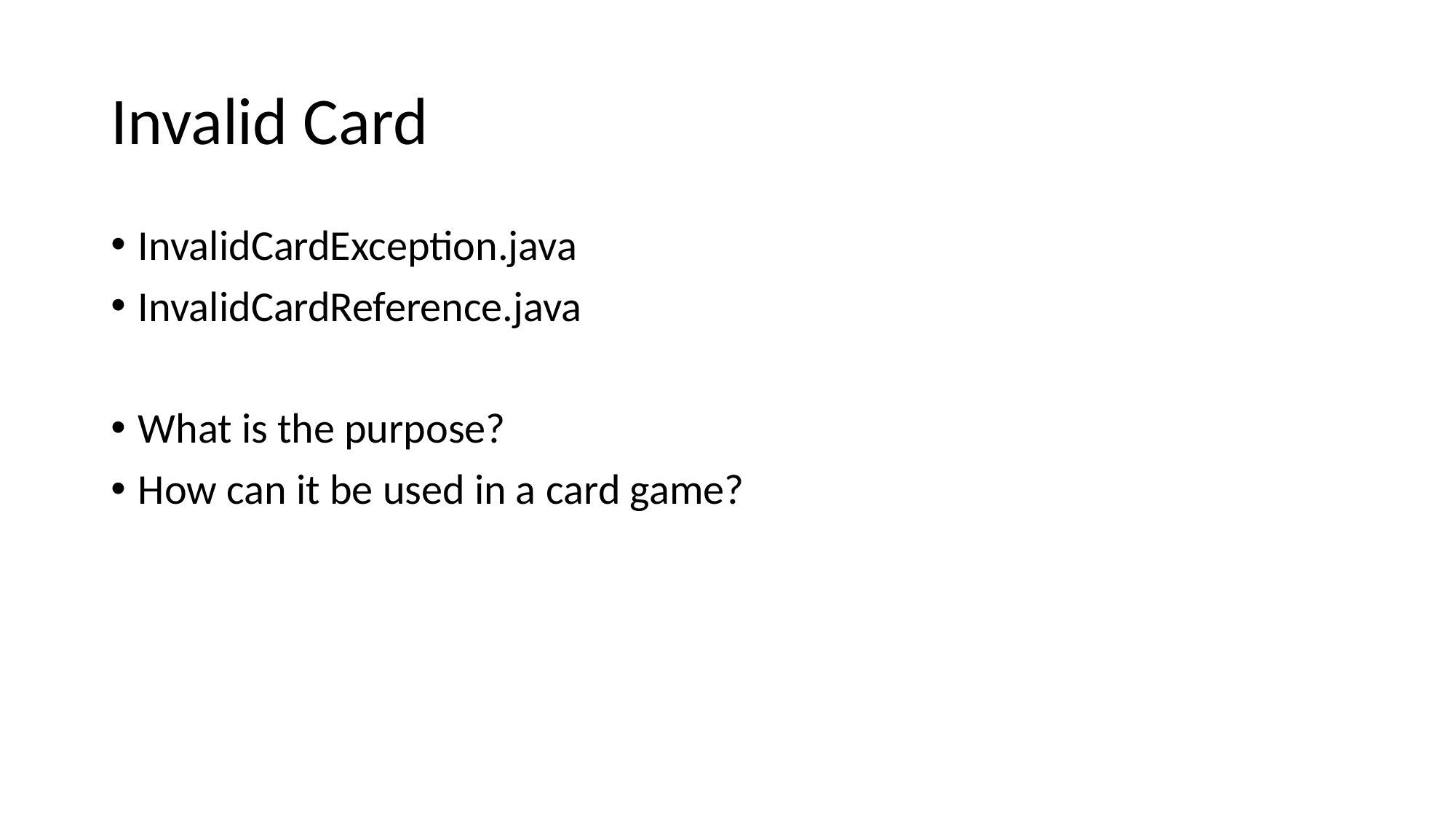

# Invalid Card
InvalidCardException.java
InvalidCardReference.java

What is the purpose?
How can it be used in a card game?